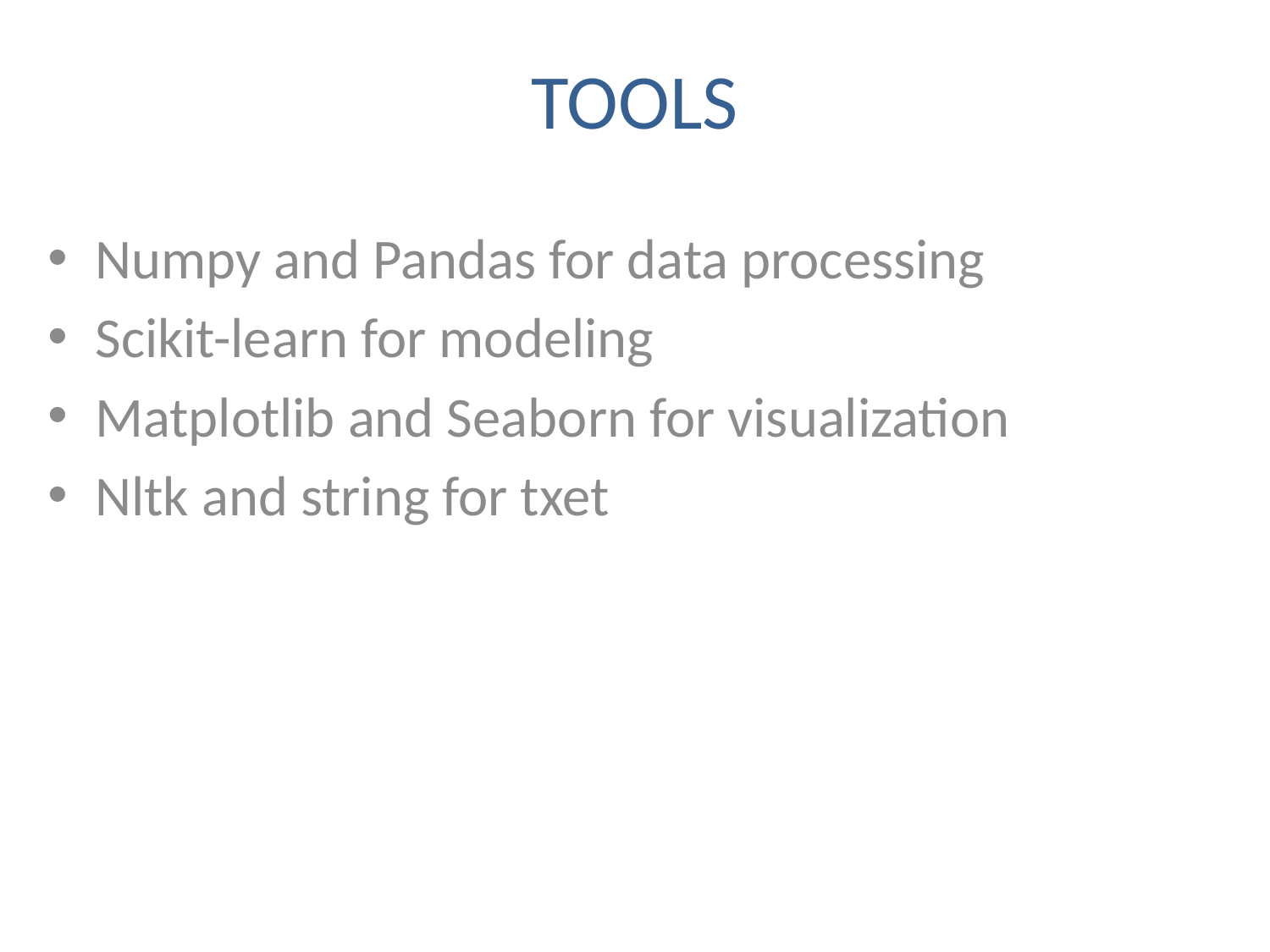

# TOOLS
Numpy and Pandas for data processing
Scikit-learn for modeling
Matplotlib and Seaborn for visualization
Nltk and string for txet